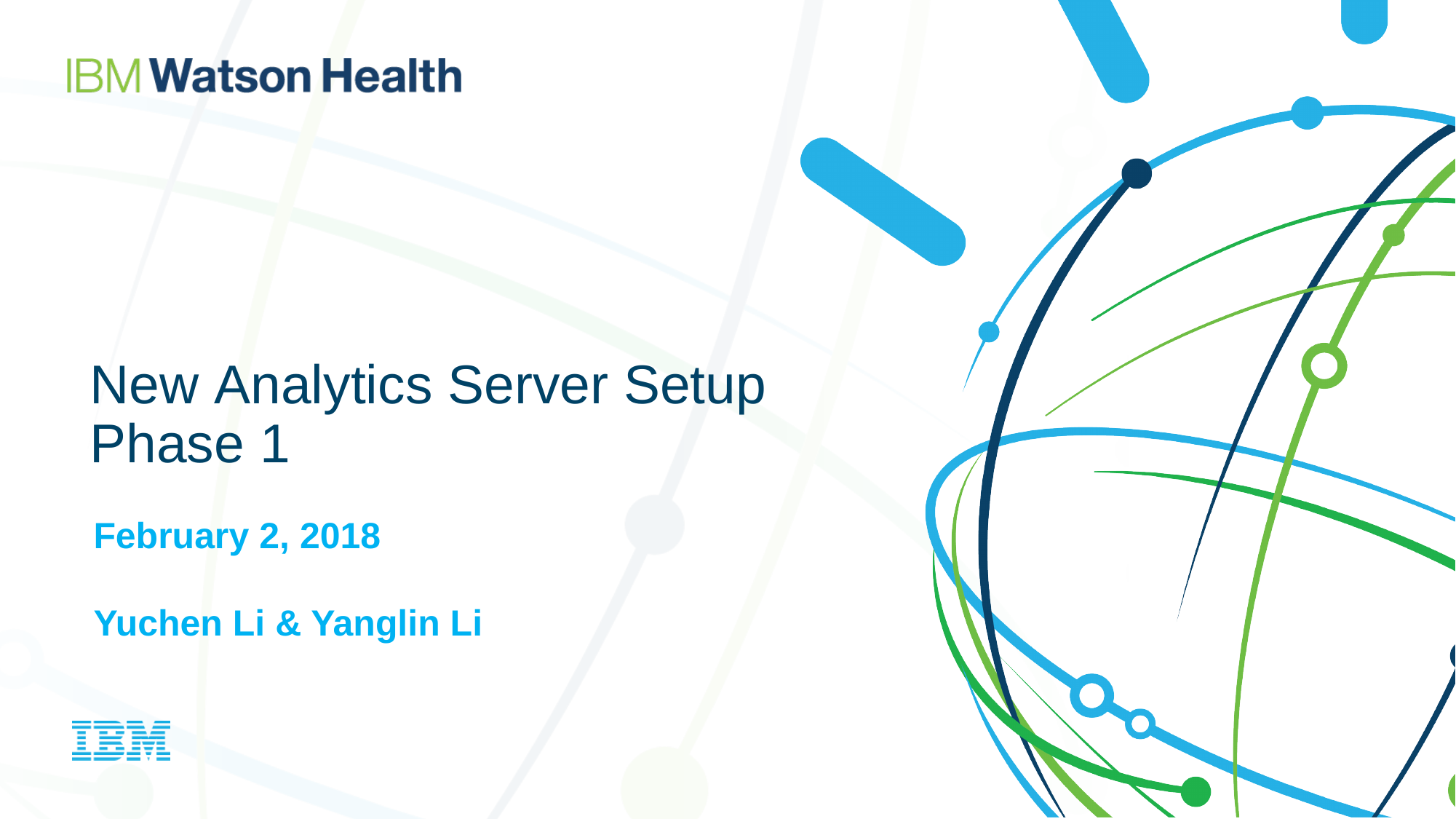

New Analytics Server Setup
Phase 1
February 2, 2018

Yuchen Li & Yanglin Li